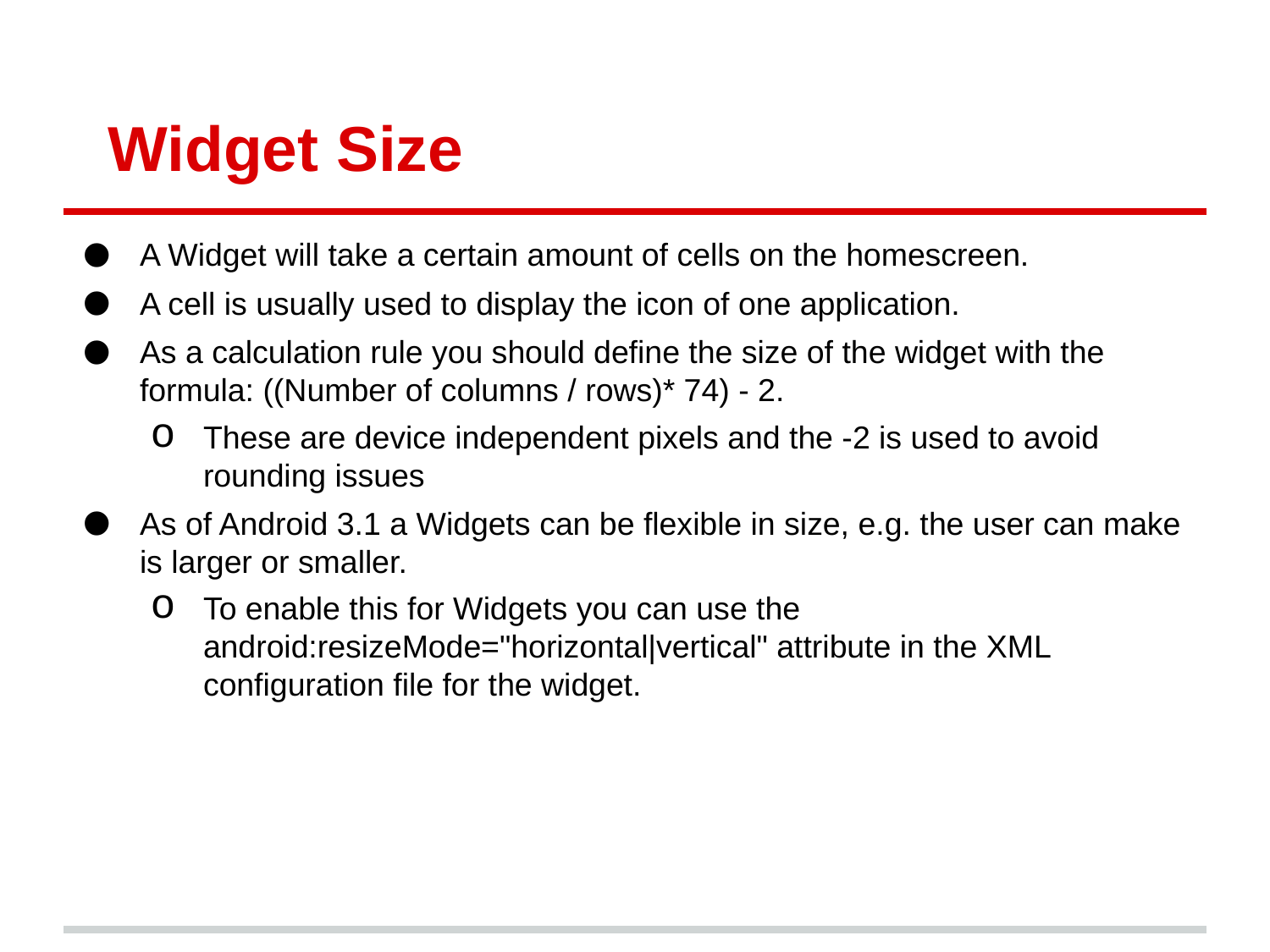

# Widget Size
A Widget will take a certain amount of cells on the homescreen.
A cell is usually used to display the icon of one application.
As a calculation rule you should define the size of the widget with the formula: ((Number of columns / rows)* 74) - 2.
These are device independent pixels and the -2 is used to avoid rounding issues
As of Android 3.1 a Widgets can be flexible in size, e.g. the user can make is larger or smaller.
To enable this for Widgets you can use the android:resizeMode="horizontal|vertical" attribute in the XML configuration file for the widget.